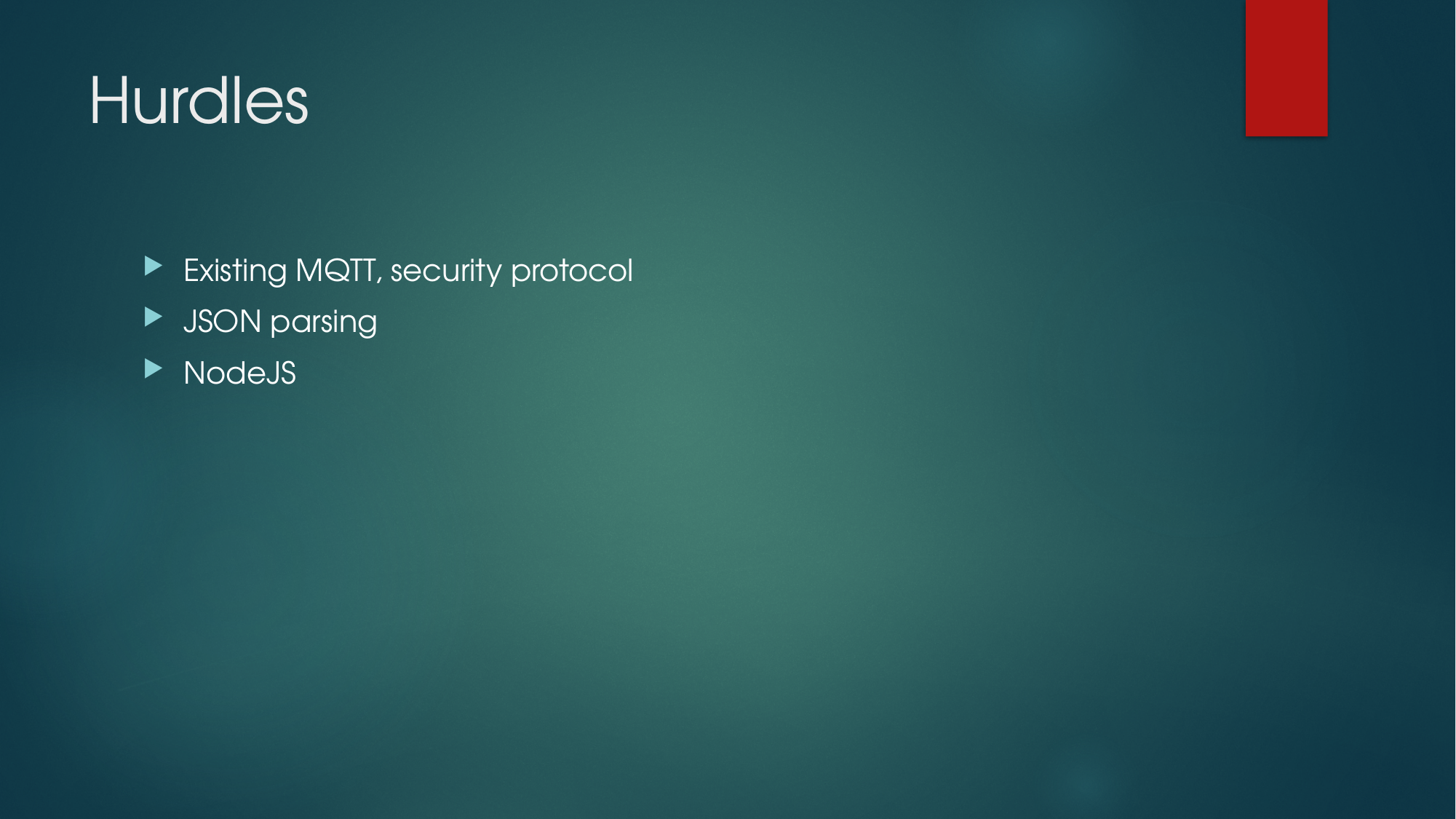

# Hurdles
Existing MQTT, security protocol
JSON parsing
NodeJS